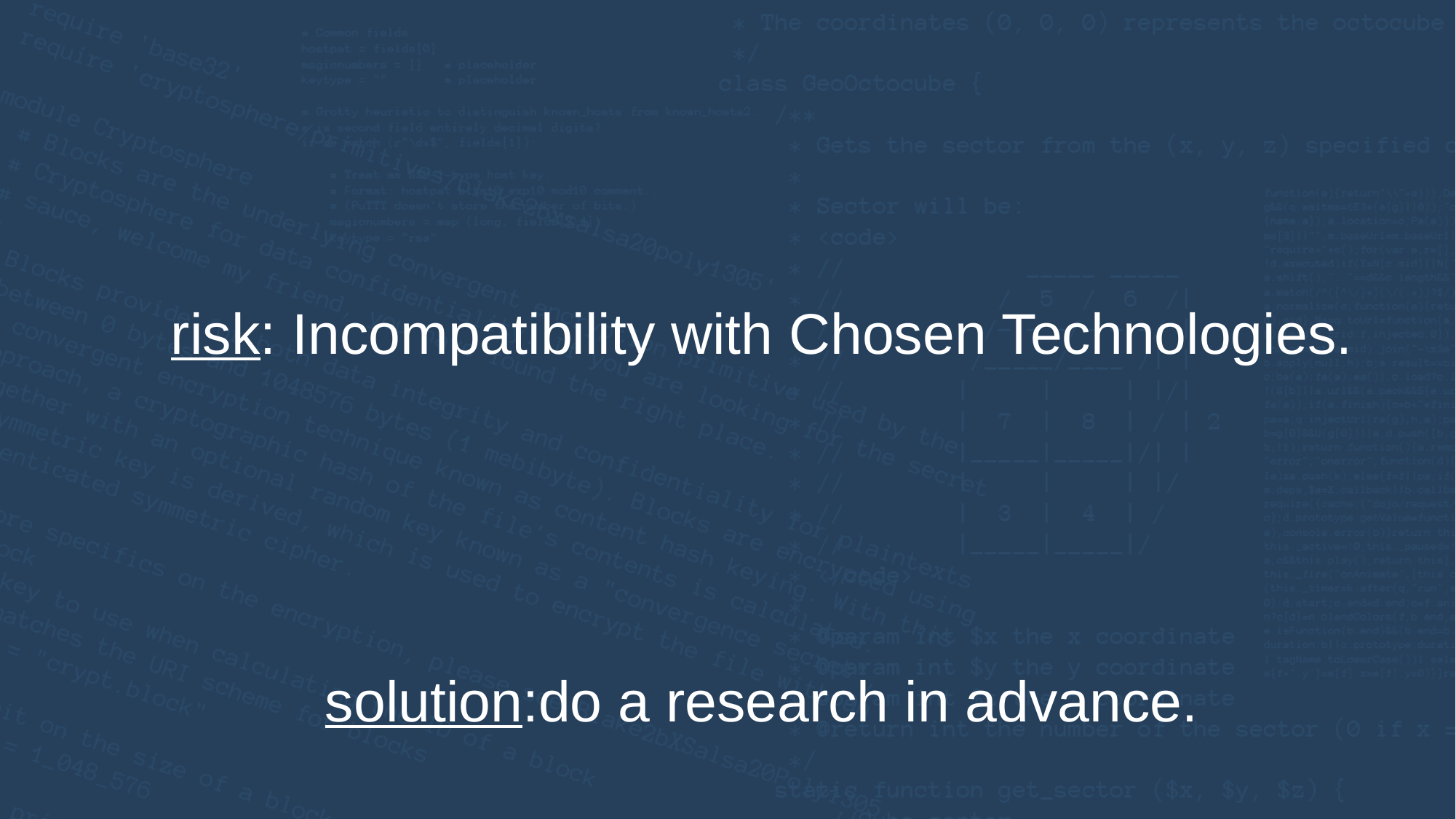

risk: Incompatibility with Chosen Technologies.

solution:do a research in advance.